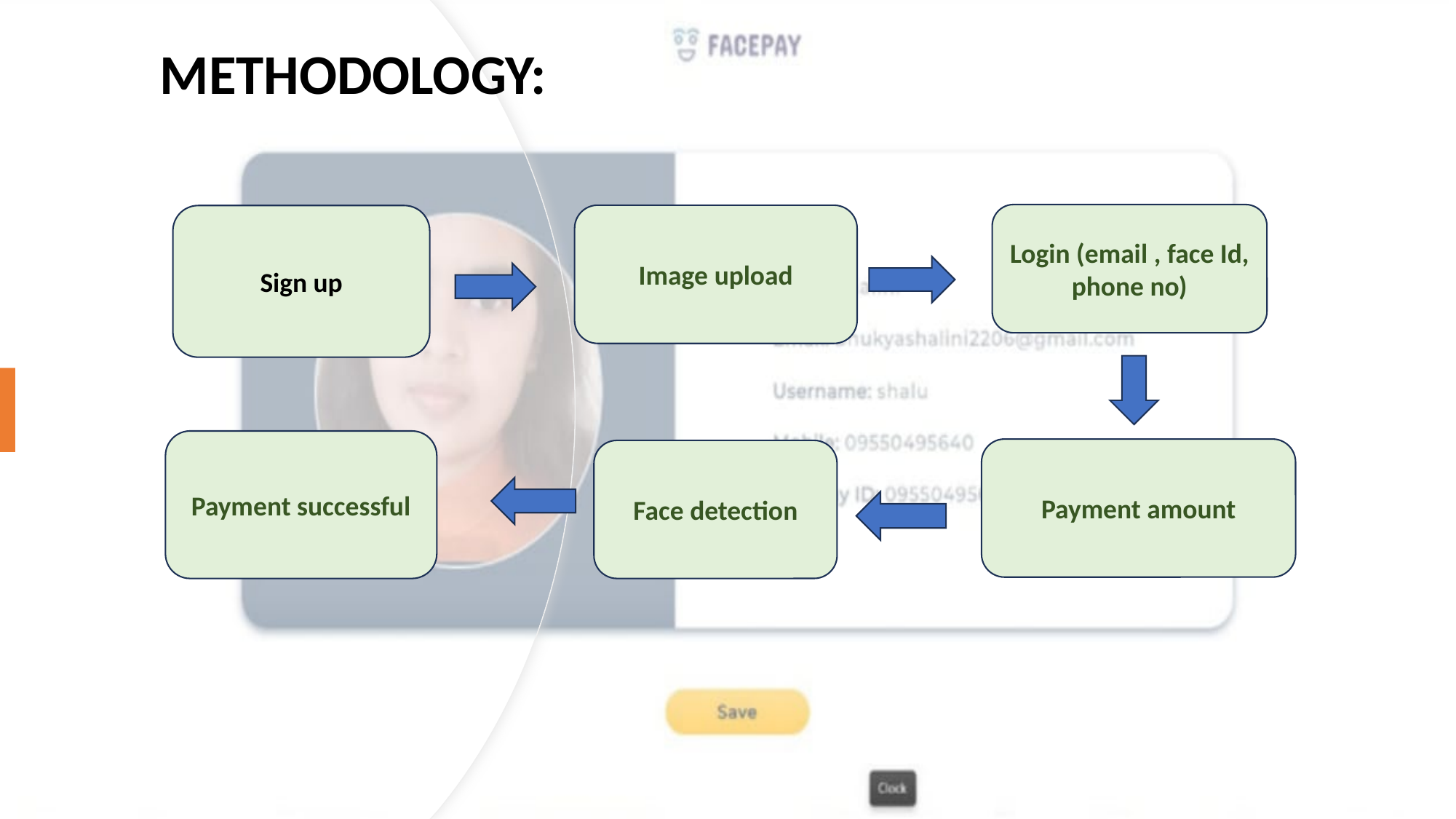

# METHODOLOGY:
Login (email , face Id, phone no)​
Image upload
Sign up

Payment successful

Payment amount

Face detection